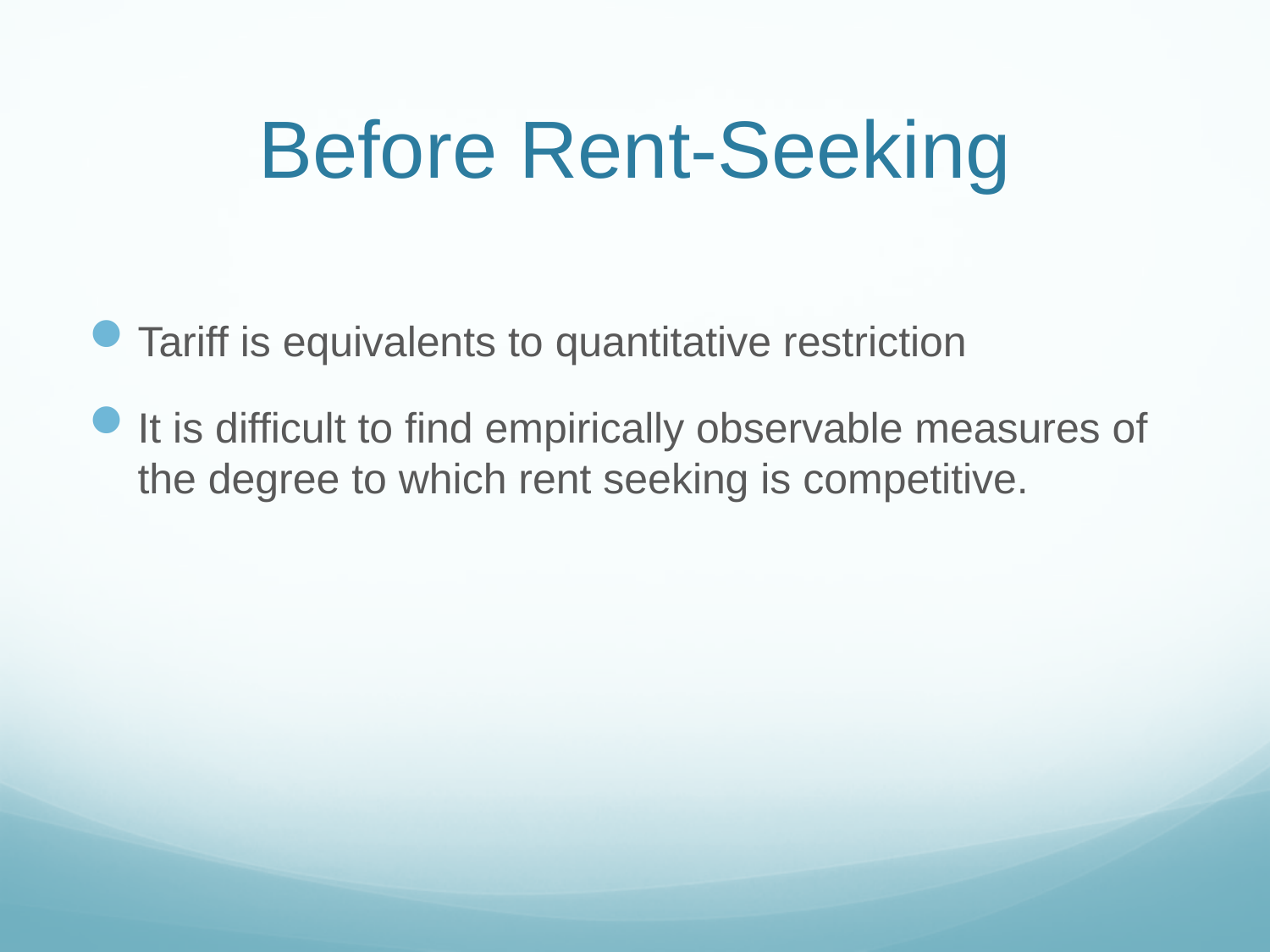

# Before Rent-Seeking

Tariff is equivalents to quantitative restriction
It is difficult to find empirically observable measures of the degree to which rent seeking is competitive.